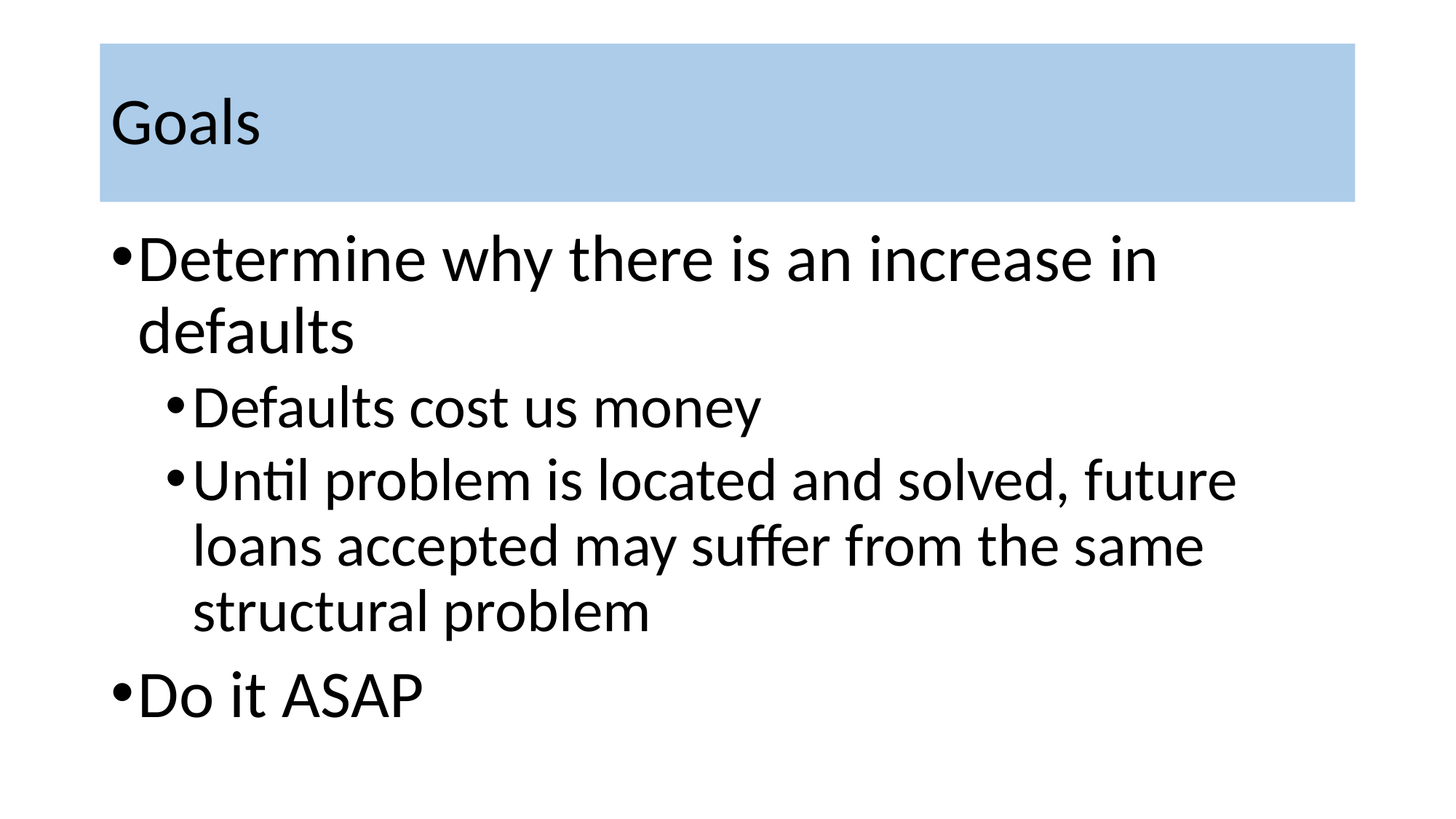

# Goals
Determine why there is an increase in defaults
Defaults cost us money
Until problem is located and solved, future loans accepted may suffer from the same structural problem
Do it ASAP